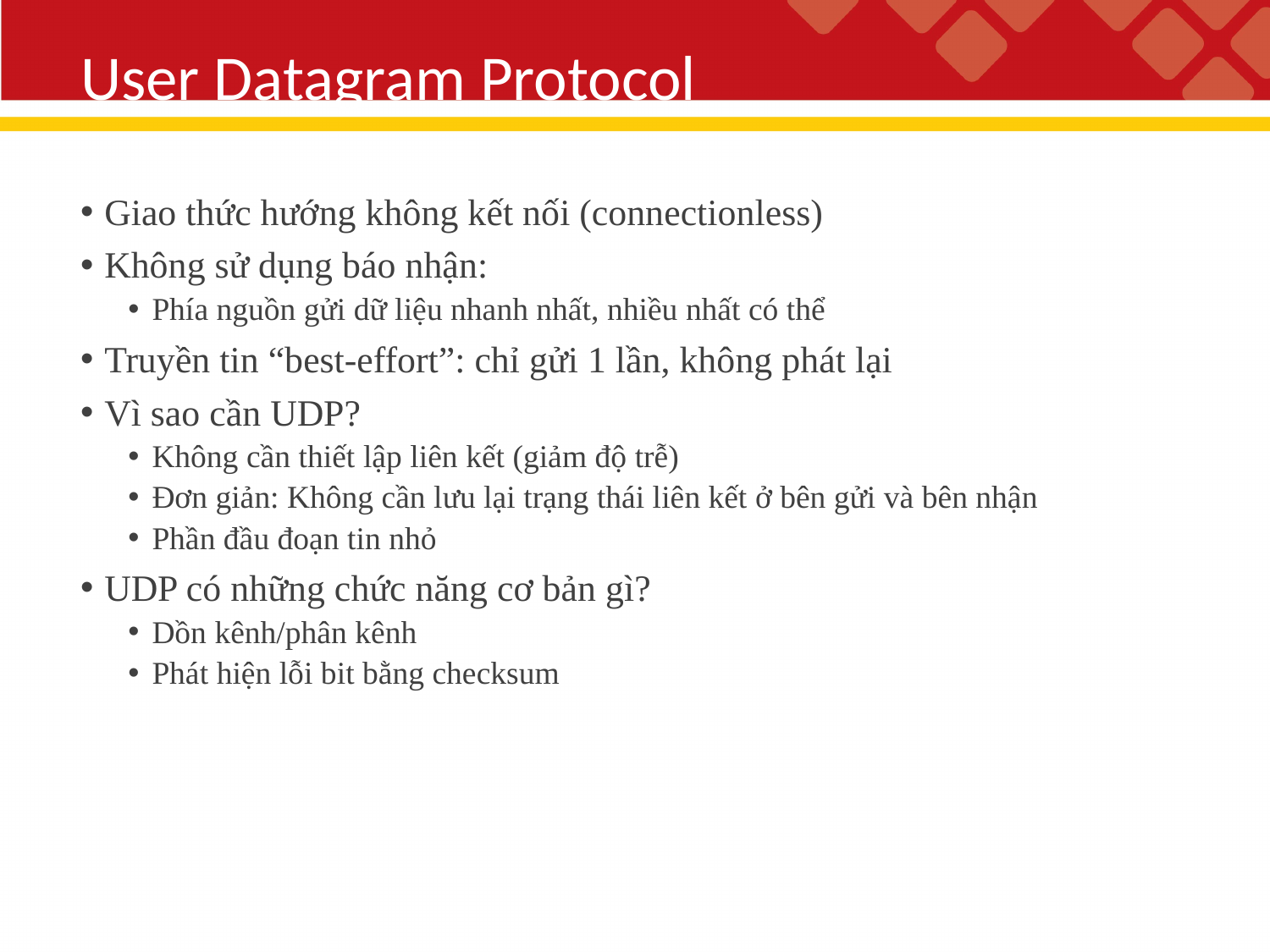

# User Datagram Protocol
Giao thức hướng không kết nối (connectionless)
Không sử dụng báo nhận:
Phía nguồn gửi dữ liệu nhanh nhất, nhiều nhất có thể
Truyền tin “best-effort”: chỉ gửi 1 lần, không phát lại
Vì sao cần UDP?
Không cần thiết lập liên kết (giảm độ trễ)
Đơn giản: Không cần lưu lại trạng thái liên kết ở bên gửi và bên nhận
Phần đầu đoạn tin nhỏ
UDP có những chức năng cơ bản gì?
Dồn kênh/phân kênh
Phát hiện lỗi bit bằng checksum